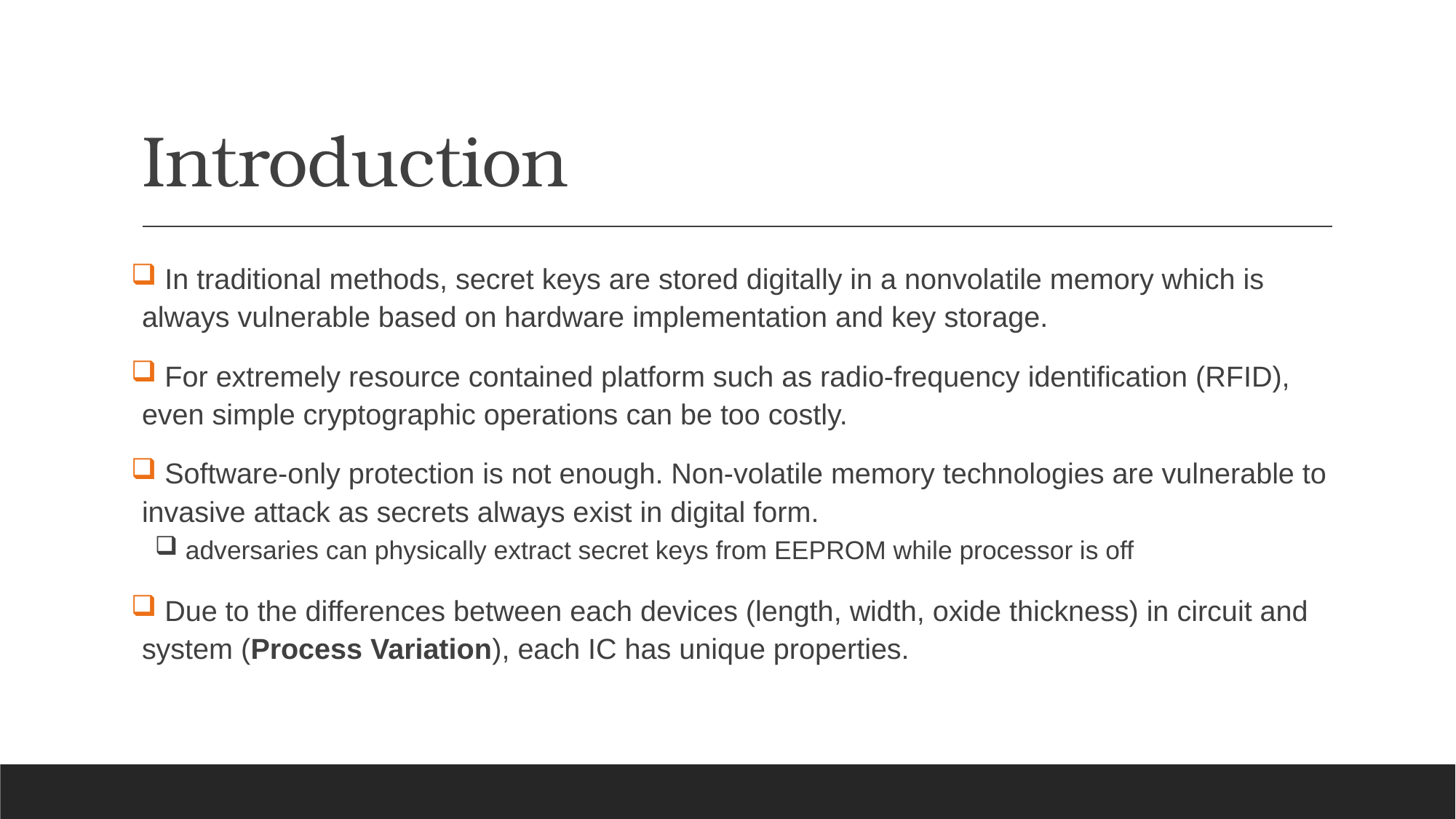

# Introduction
 In traditional methods, secret keys are stored digitally in a nonvolatile memory which is always vulnerable based on hardware implementation and key storage.
 For extremely resource contained platform such as radio-frequency identification (RFID), even simple cryptographic operations can be too costly.
 Software-only protection is not enough. Non-volatile memory technologies are vulnerable to invasive attack as secrets always exist in digital form.
 adversaries can physically extract secret keys from EEPROM while processor is off
 Due to the differences between each devices (length, width, oxide thickness) in circuit and system (Process Variation), each IC has unique properties.